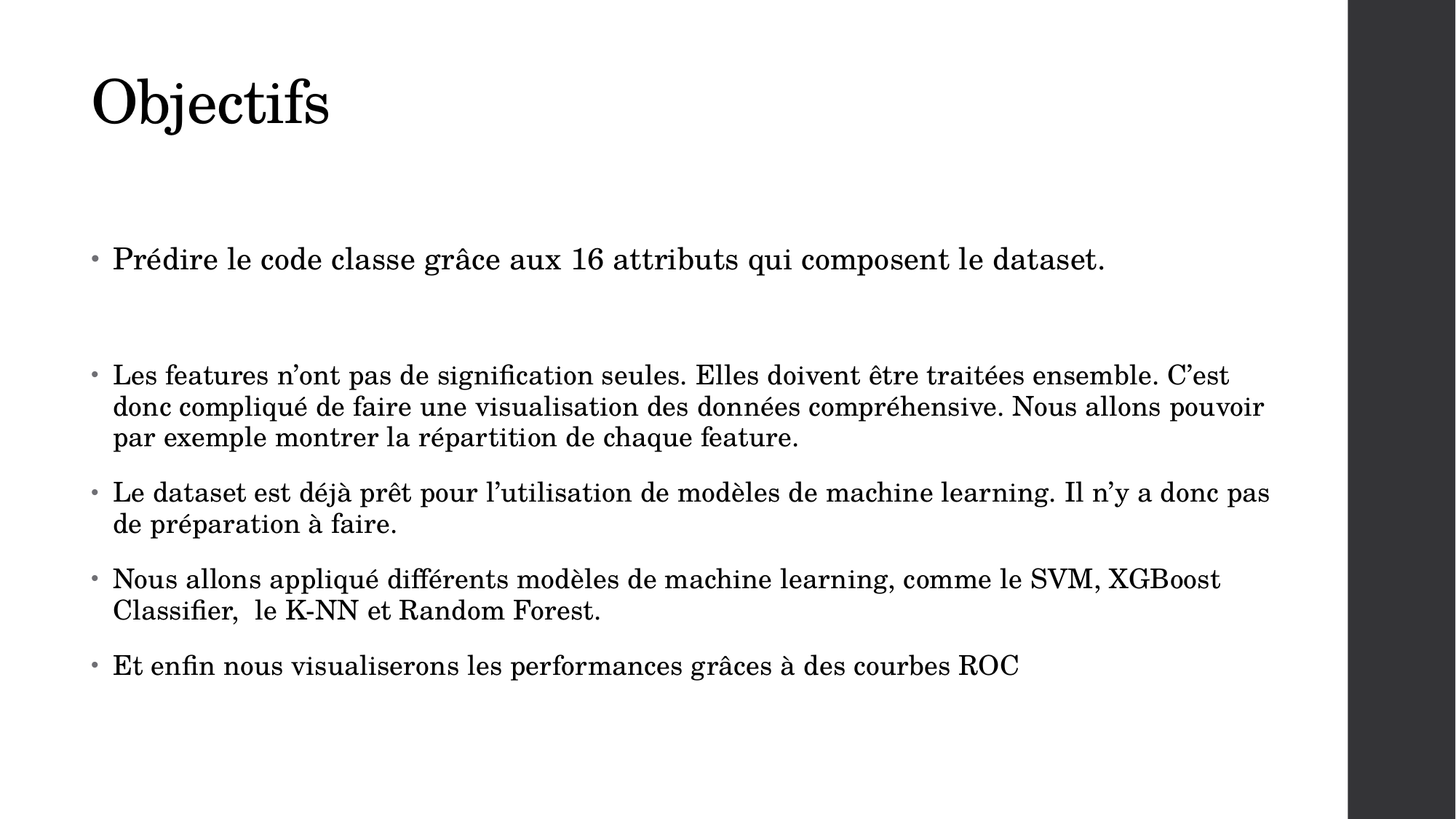

# Objectifs
Prédire le code classe grâce aux 16 attributs qui composent le dataset.

Les features n’ont pas de signification seules. Elles doivent être traitées ensemble. C’est donc compliqué de faire une visualisation des données compréhensive. Nous allons pouvoir par exemple montrer la répartition de chaque feature.
Le dataset est déjà prêt pour l’utilisation de modèles de machine learning. Il n’y a donc pas de préparation à faire.
Nous allons appliqué différents modèles de machine learning, comme le SVM, XGBoost Classifier,  le K-NN et Random Forest.
Et enfin nous visualiserons les performances grâces à des courbes ROC